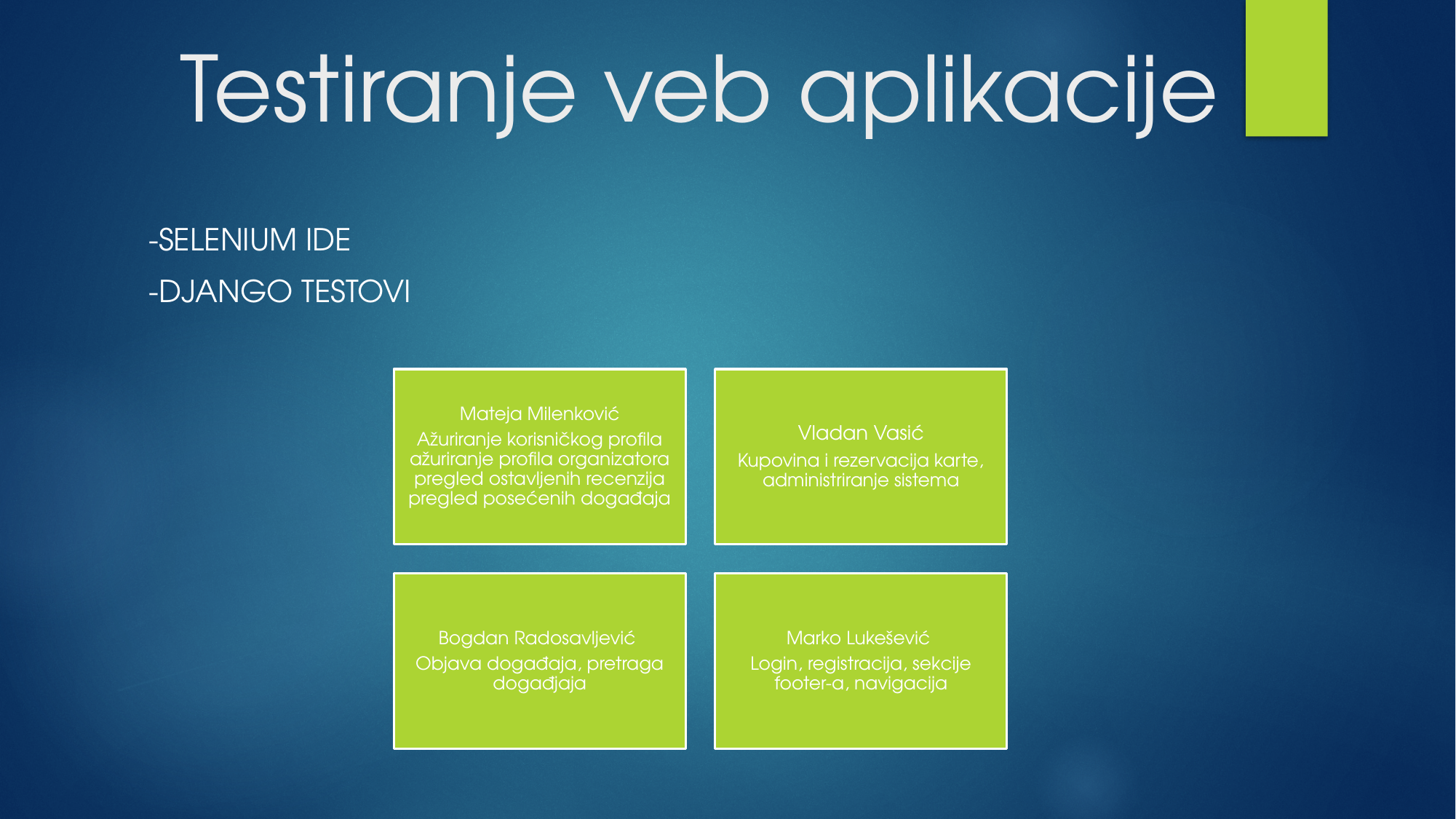

# Testiranje veb aplikacije
-SELENIUM IDE
-Django testovi

Mateja Milenković
Ažuriranje korisničkog profila ažuriranje profila organizatora pregled ostavljenih recenzija pregled posećenih događaja
Vladan Vasić
Kupovina i rezervacija karte, administriranje sistema
Bogdan Radosavljević
Objava događaja, pretraga događjaja
Marko Lukešević
Login, registracija, sekcije footer-a, navigacija